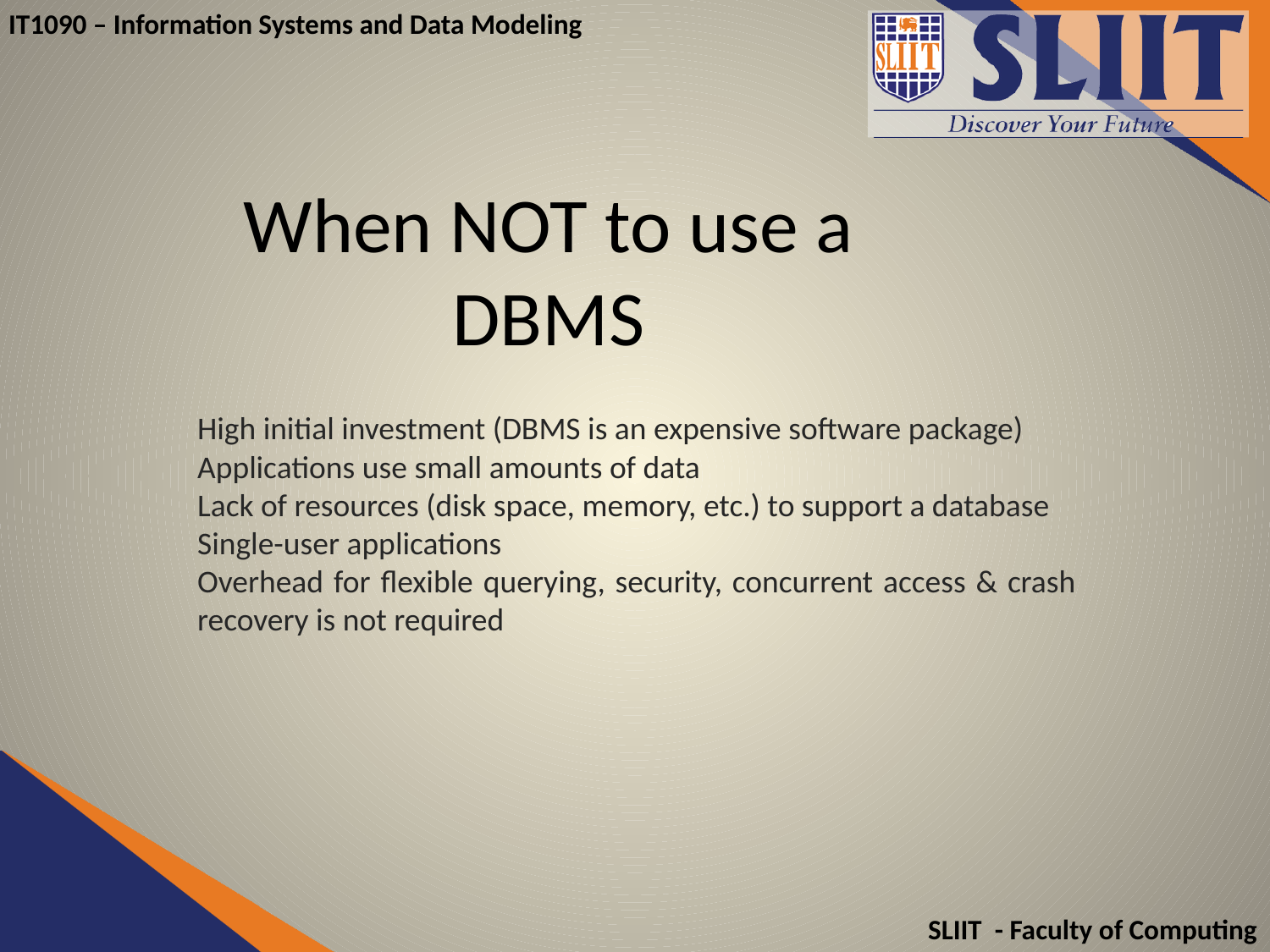

# When NOT to use a DBMS
High initial investment (DBMS is an expensive software package)
Applications use small amounts of data
Lack of resources (disk space, memory, etc.) to support a database
Single-user applications
Overhead for flexible querying, security, concurrent access & crash recovery is not required